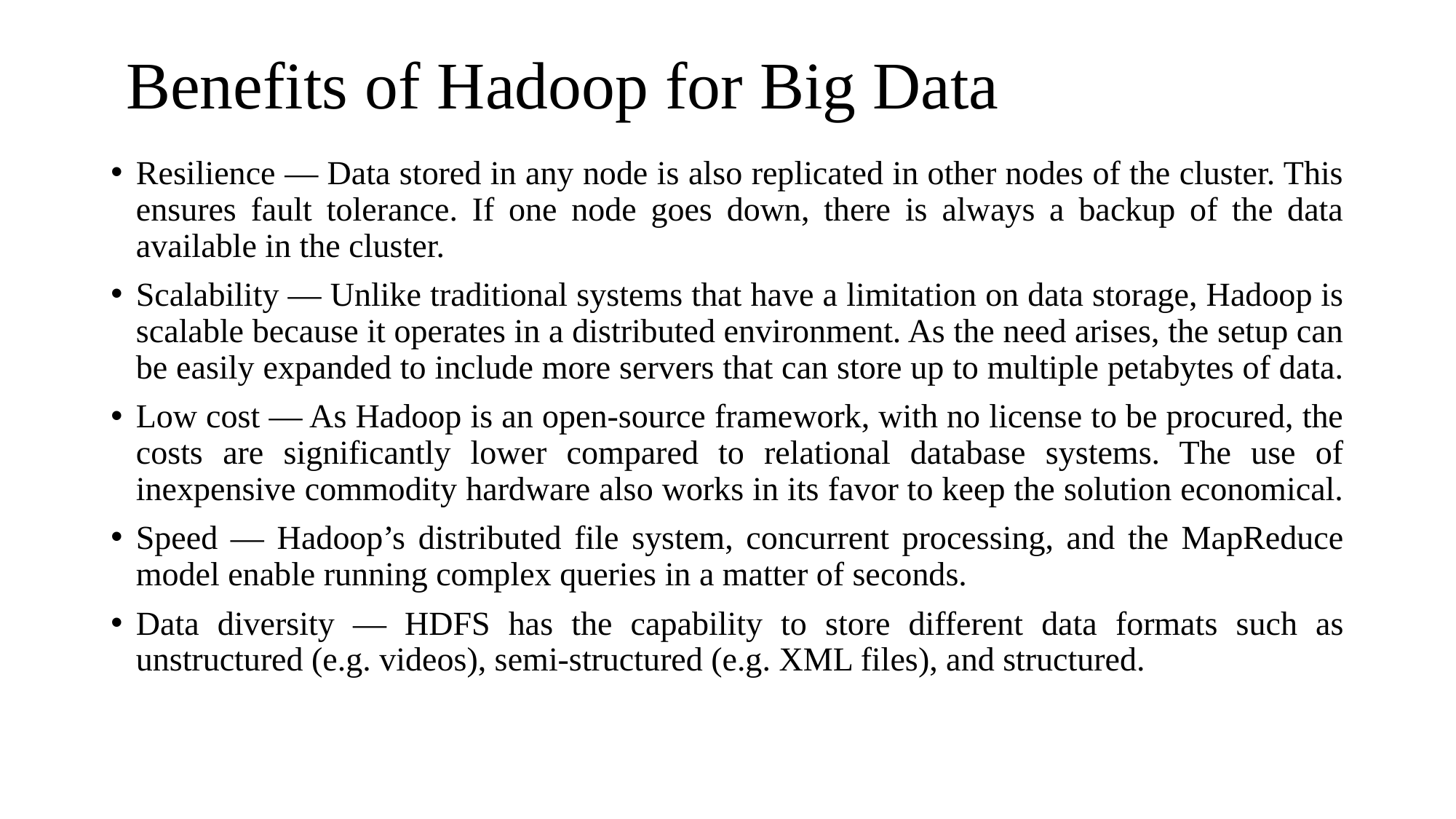

# Benefits of Hadoop for Big Data
Resilience — Data stored in any node is also replicated in other nodes of the cluster. This ensures fault tolerance. If one node goes down, there is always a backup of the data available in the cluster.
Scalability — Unlike traditional systems that have a limitation on data storage, Hadoop is scalable because it operates in a distributed environment. As the need arises, the setup can be easily expanded to include more servers that can store up to multiple petabytes of data.
Low cost — As Hadoop is an open-source framework, with no license to be procured, the costs are significantly lower compared to relational database systems. The use of inexpensive commodity hardware also works in its favor to keep the solution economical.
Speed — Hadoop’s distributed file system, concurrent processing, and the MapReduce model enable running complex queries in a matter of seconds.
Data diversity — HDFS has the capability to store different data formats such as unstructured (e.g. videos), semi-structured (e.g. XML files), and structured.